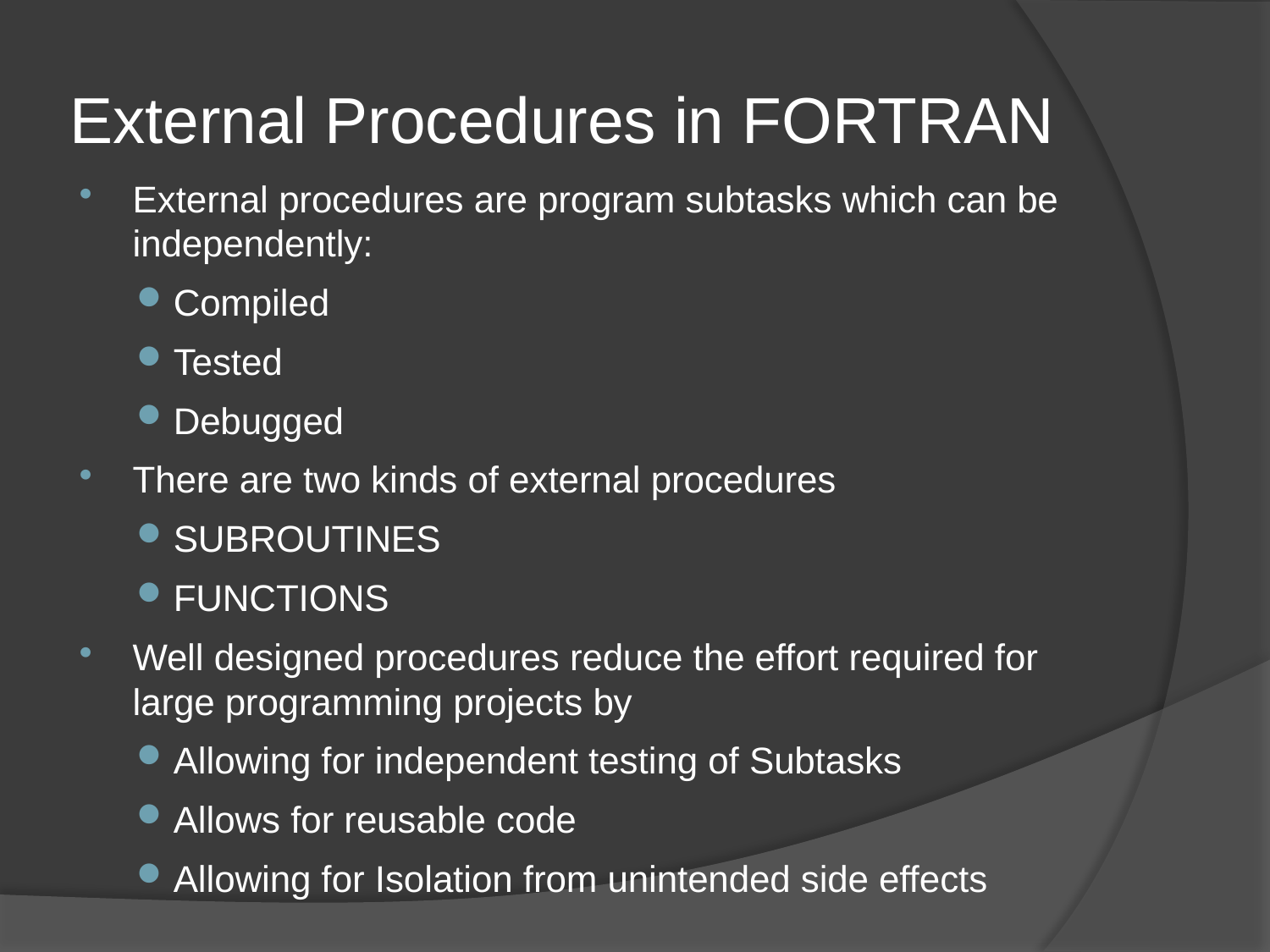

# External Procedures in FORTRAN
External procedures are program subtasks which can be independently:
Compiled
Tested
Debugged
There are two kinds of external procedures
SUBROUTINES
FUNCTIONS
Well designed procedures reduce the effort required for large programming projects by
Allowing for independent testing of Subtasks
Allows for reusable code
Allowing for Isolation from unintended side effects